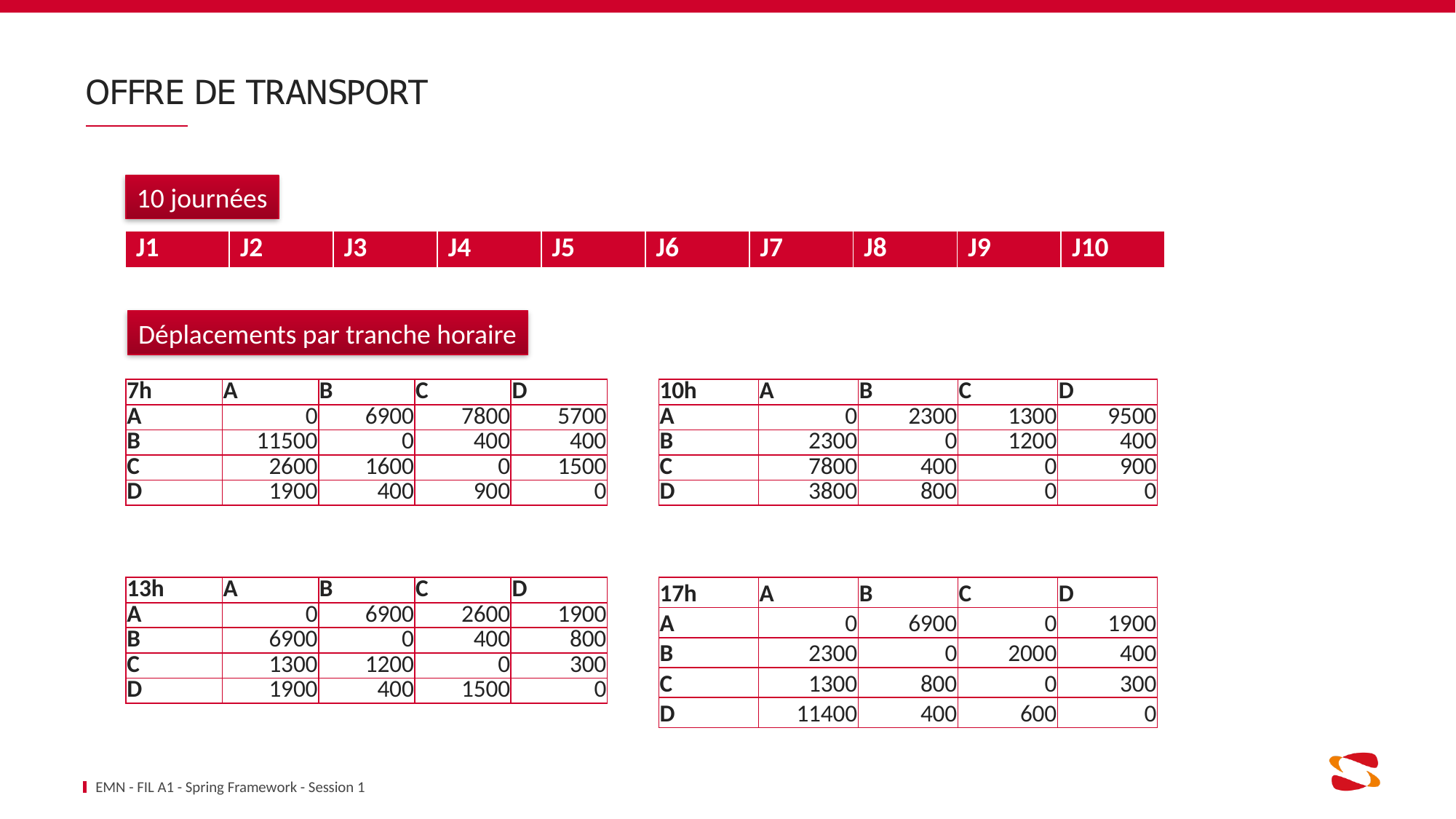

# Offre de transport
10 journées
| J1 | J2 | J3 | J4 | J5 | J6 | J7 | J8 | J9 | J10 |
| --- | --- | --- | --- | --- | --- | --- | --- | --- | --- |
Déplacements par tranche horaire
| 7h | A | B | C | D |
| --- | --- | --- | --- | --- |
| A | 0 | 6900 | 7800 | 5700 |
| B | 11500 | 0 | 400 | 400 |
| C | 2600 | 1600 | 0 | 1500 |
| D | 1900 | 400 | 900 | 0 |
| 10h | A | B | C | D |
| --- | --- | --- | --- | --- |
| A | 0 | 2300 | 1300 | 9500 |
| B | 2300 | 0 | 1200 | 400 |
| C | 7800 | 400 | 0 | 900 |
| D | 3800 | 800 | 0 | 0 |
| 13h | A | B | C | D |
| --- | --- | --- | --- | --- |
| A | 0 | 6900 | 2600 | 1900 |
| B | 6900 | 0 | 400 | 800 |
| C | 1300 | 1200 | 0 | 300 |
| D | 1900 | 400 | 1500 | 0 |
| 17h | A | B | C | D |
| --- | --- | --- | --- | --- |
| A | 0 | 6900 | 0 | 1900 |
| B | 2300 | 0 | 2000 | 400 |
| C | 1300 | 800 | 0 | 300 |
| D | 11400 | 400 | 600 | 0 |
EMN - FIL A1 - Spring Framework - Session 1